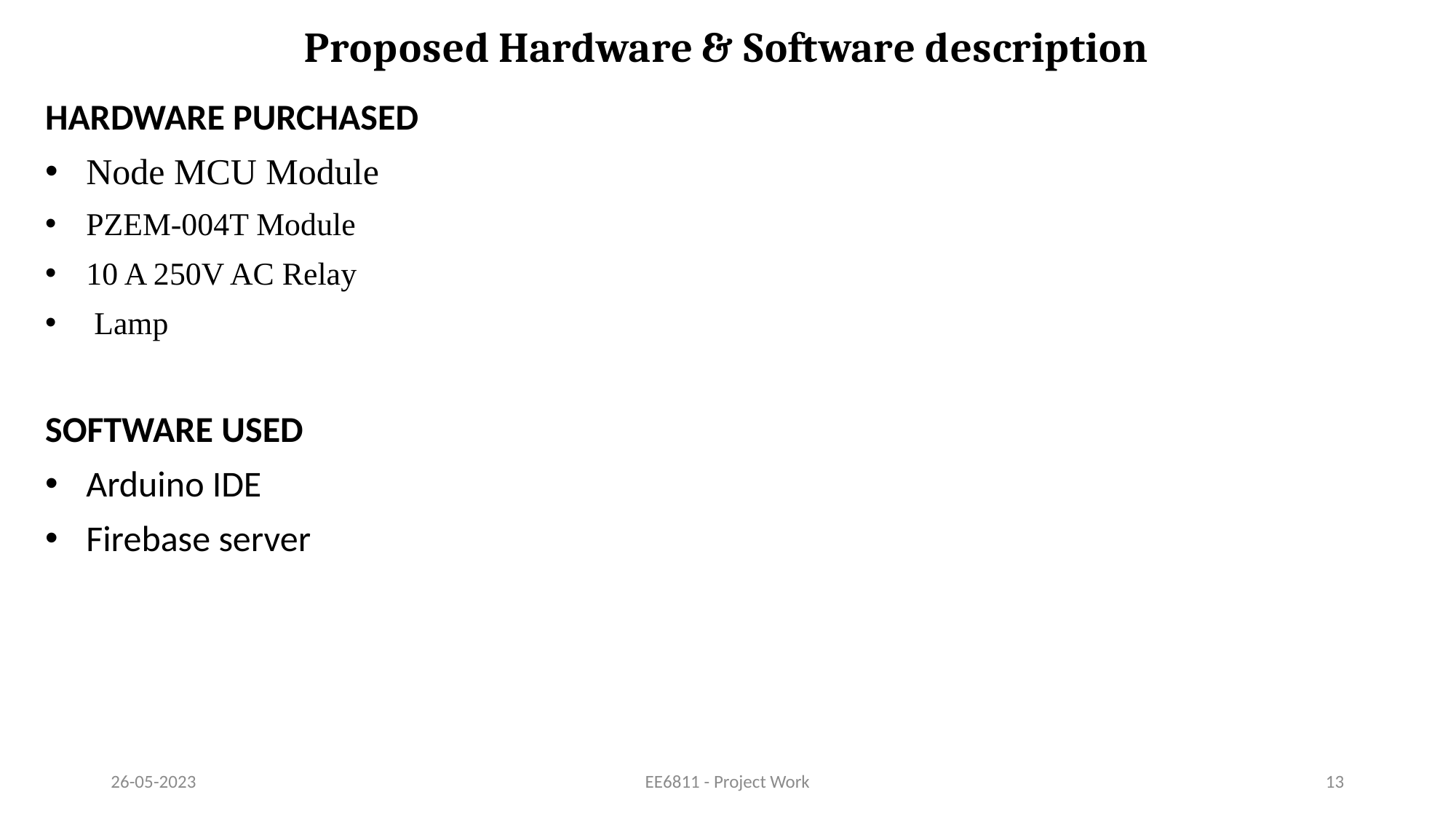

Proposed Hardware & Software description
HARDWARE PURCHASED
Node MCU Module
PZEM-004T Module
10 A 250V AC Relay
 Lamp

SOFTWARE USED
Arduino IDE
Firebase server

26-05-2023
EE6811 - Project Work
13